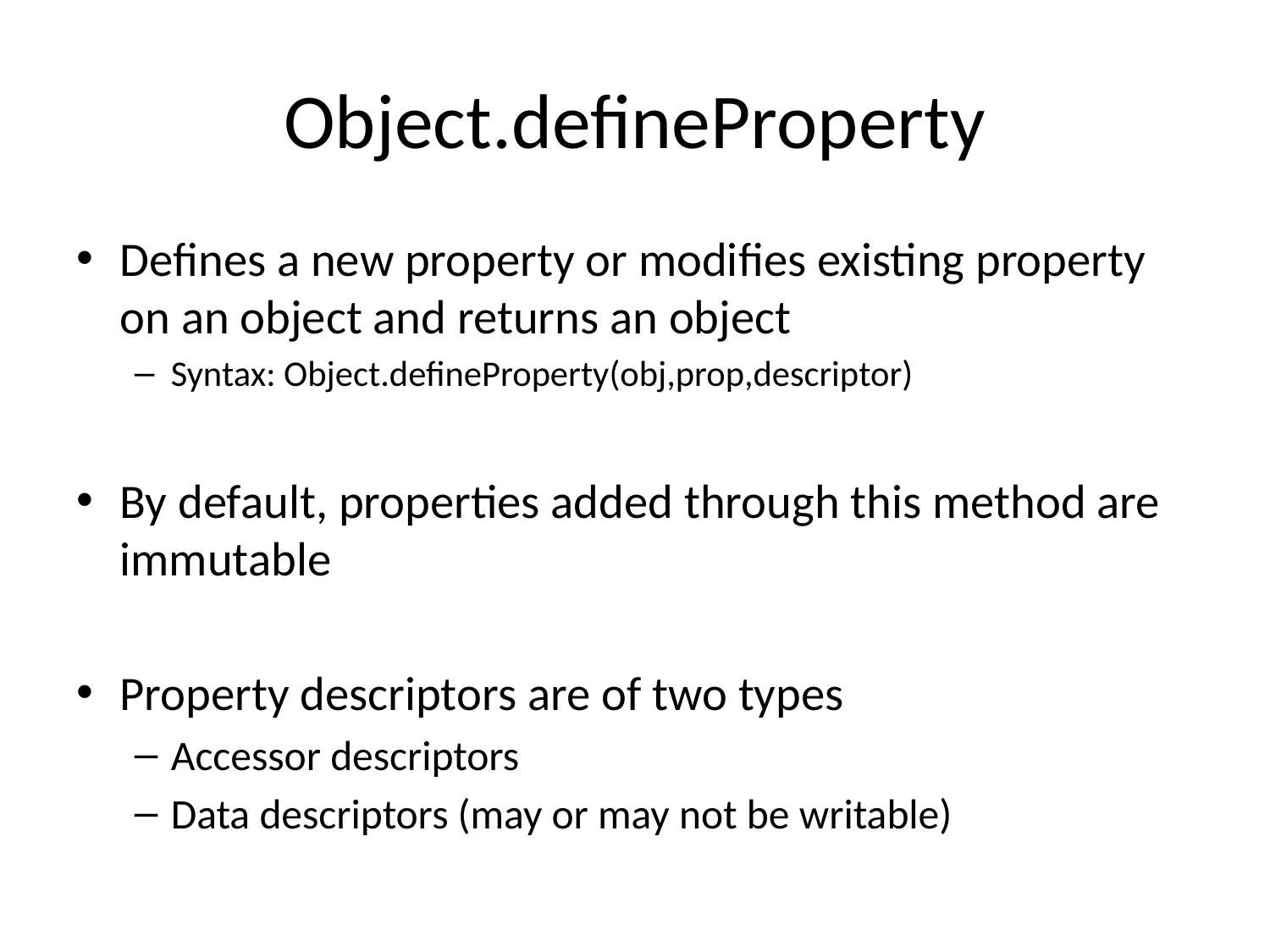

# Object.defineProperty
Defines a new property or modifies existing property on an object and returns an object
Syntax: Object.defineProperty(obj,prop,descriptor)

By default, properties added through this method are immutable

Property descriptors are of two types
Accessor descriptors
Data descriptors (may or may not be writable)